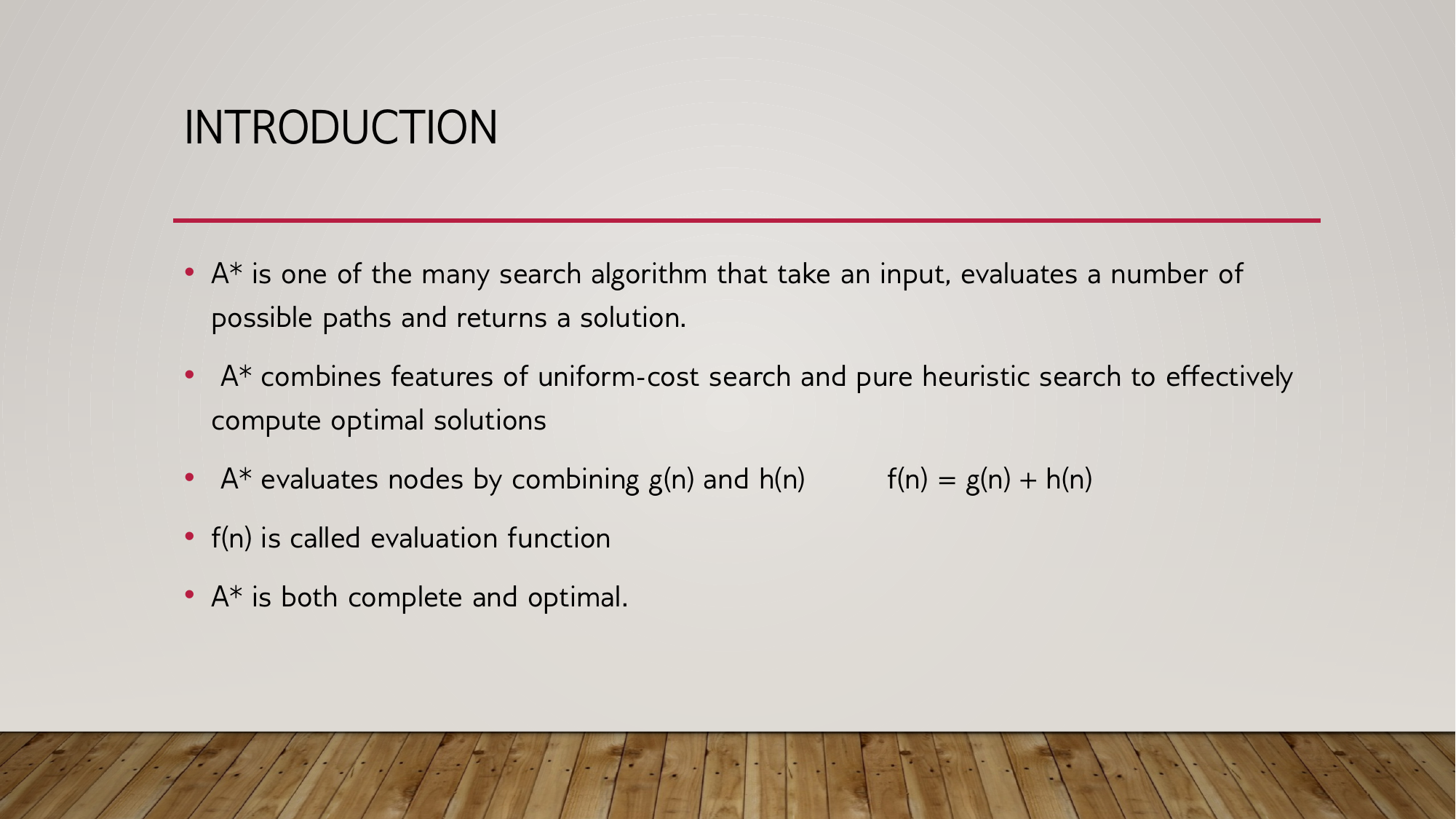

# introduction
A* is one of the many search algorithm that take an input, evaluates a number of possible paths and returns a solution.
 A* combines features of uniform-cost search and pure heuristic search to effectively compute optimal solutions
 A* evaluates nodes by combining g(n) and h(n)         f(n) = g(n) + h(n)
f(n) is called evaluation function
A* is both complete and optimal.